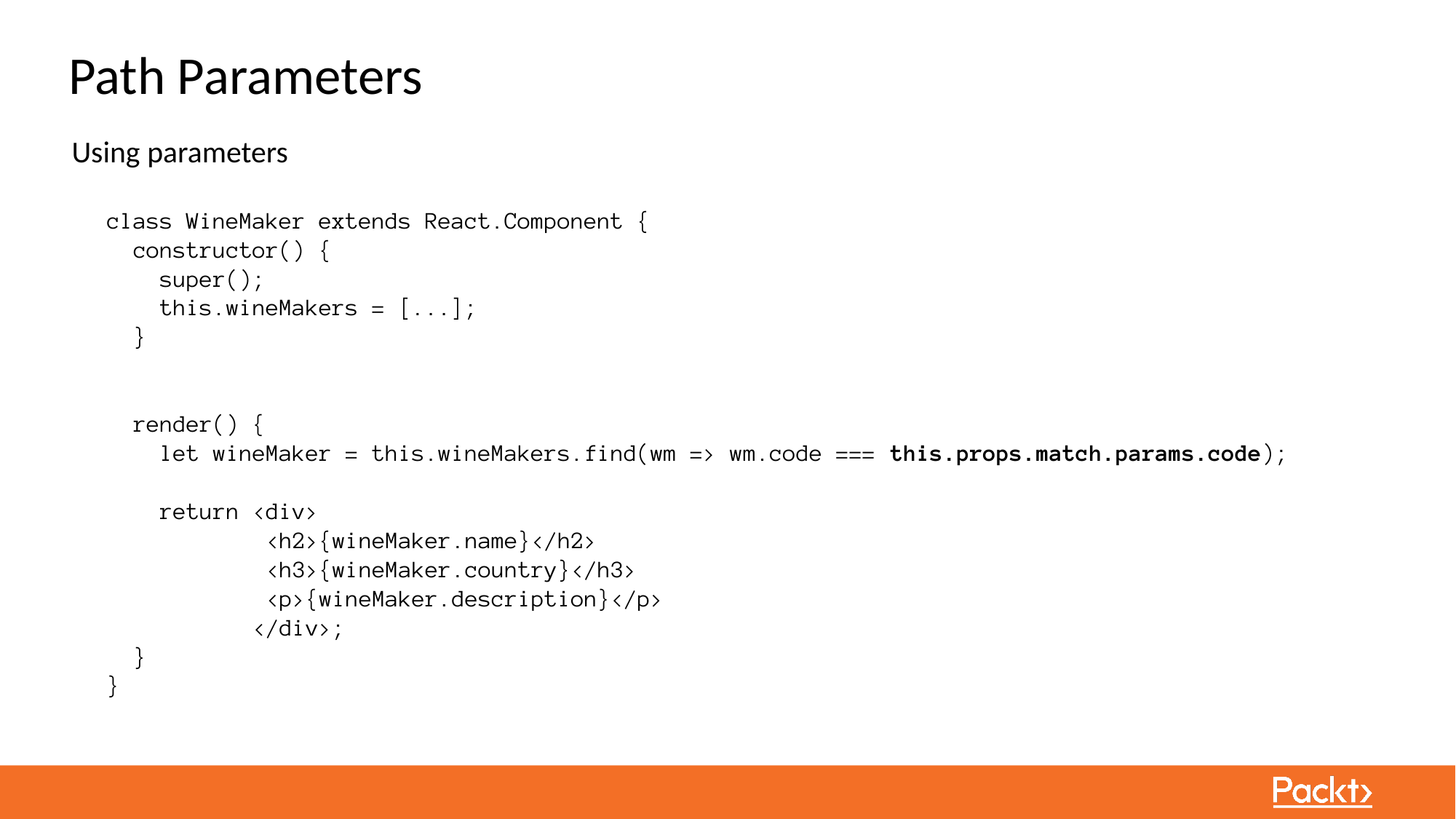

Path Parameters
Using parameters

class WineMaker extends React.Component {
  constructor() {
    super();
    this.wineMakers = [...];
  }

  render() {
    let wineMaker = this.wineMakers.find(wm => wm.code === this.props.match.params.code);

    return <div>
            <h2>{wineMaker.name}</h2>
            <h3>{wineMaker.country}</h3>
            <p>{wineMaker.description}</p>
           </div>;
  }
}